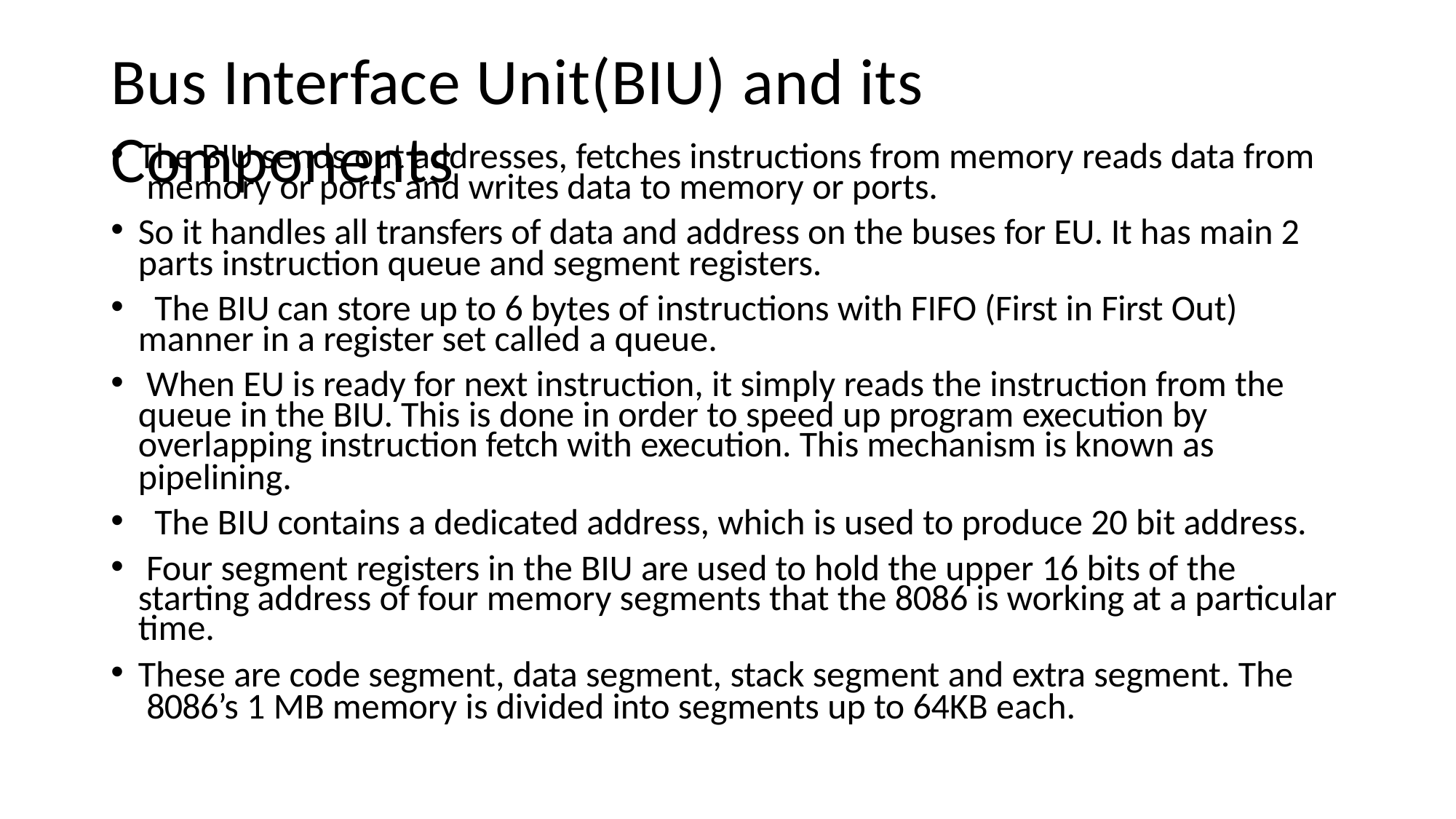

# Bus Interface Unit(BIU) and its Components
The BIU sends out addresses, fetches instructions from memory reads data from  memory or ports and writes data to memory or ports.
So it handles all transfers of data and address on the buses for EU. It has main 2  parts instruction queue and segment registers.
The BIU can store up to 6 bytes of instructions with FIFO (First in First Out)
manner in a register set called a queue.
When EU is ready for next instruction, it simply reads the instruction from the
queue in the BIU. This is done in order to speed up program execution by
overlapping instruction fetch with execution. This mechanism is known as
pipelining.
The BIU contains a dedicated address, which is used to produce 20 bit address.
Four segment registers in the BIU are used to hold the upper 16 bits of the
starting address of four memory segments that the 8086 is working at a particular
time.
These are code segment, data segment, stack segment and extra segment. The  8086’s 1 MB memory is divided into segments up to 64KB each.